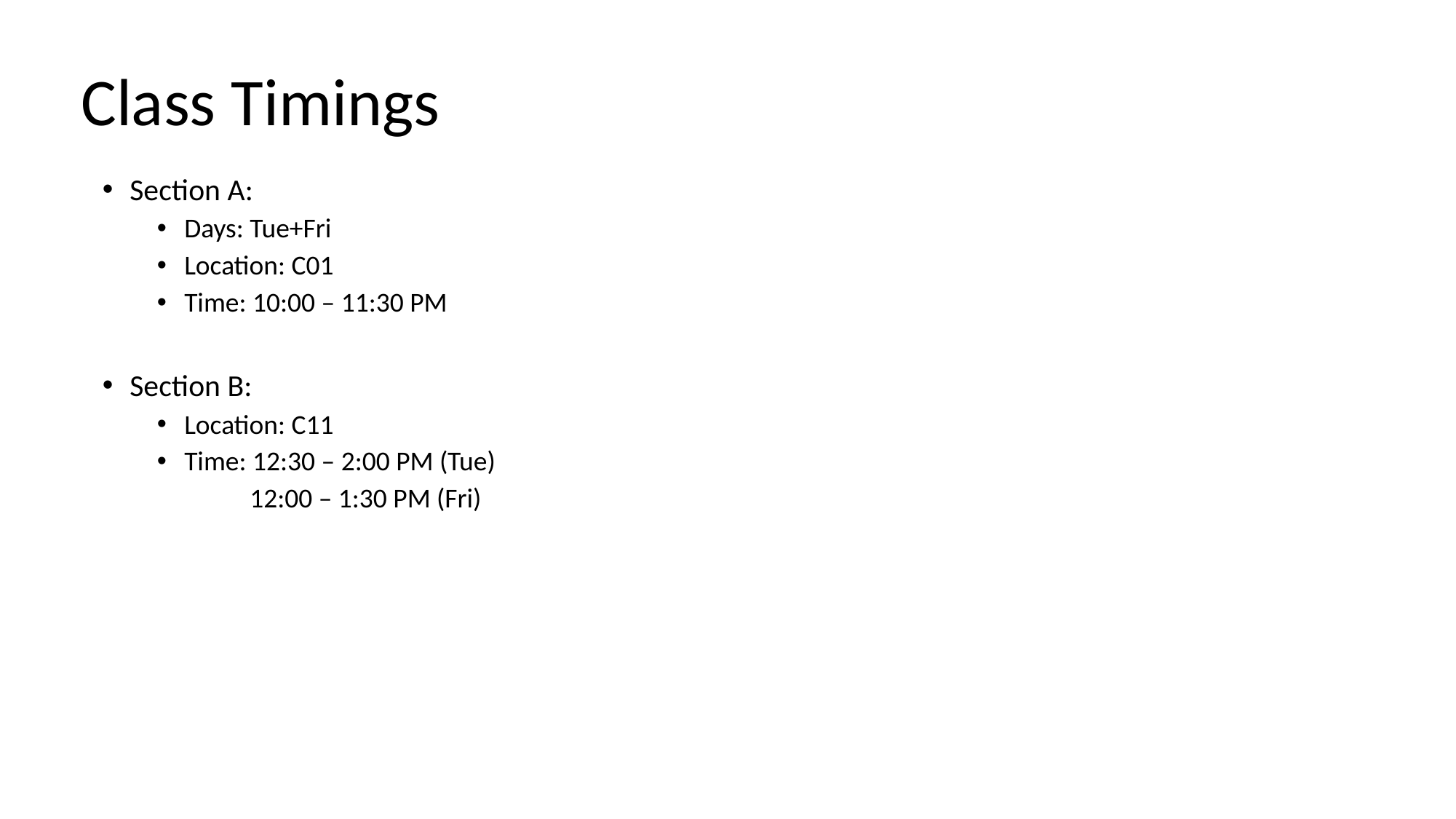

# Class Timings
Section A:
Days: Tue+Fri
Location: C01
Time: 10:00 – 11:30 PM

Section B:
Location: C11
Time: 12:30 – 2:00 PM (Tue)
               12:00 – 1:30 PM (Fri)